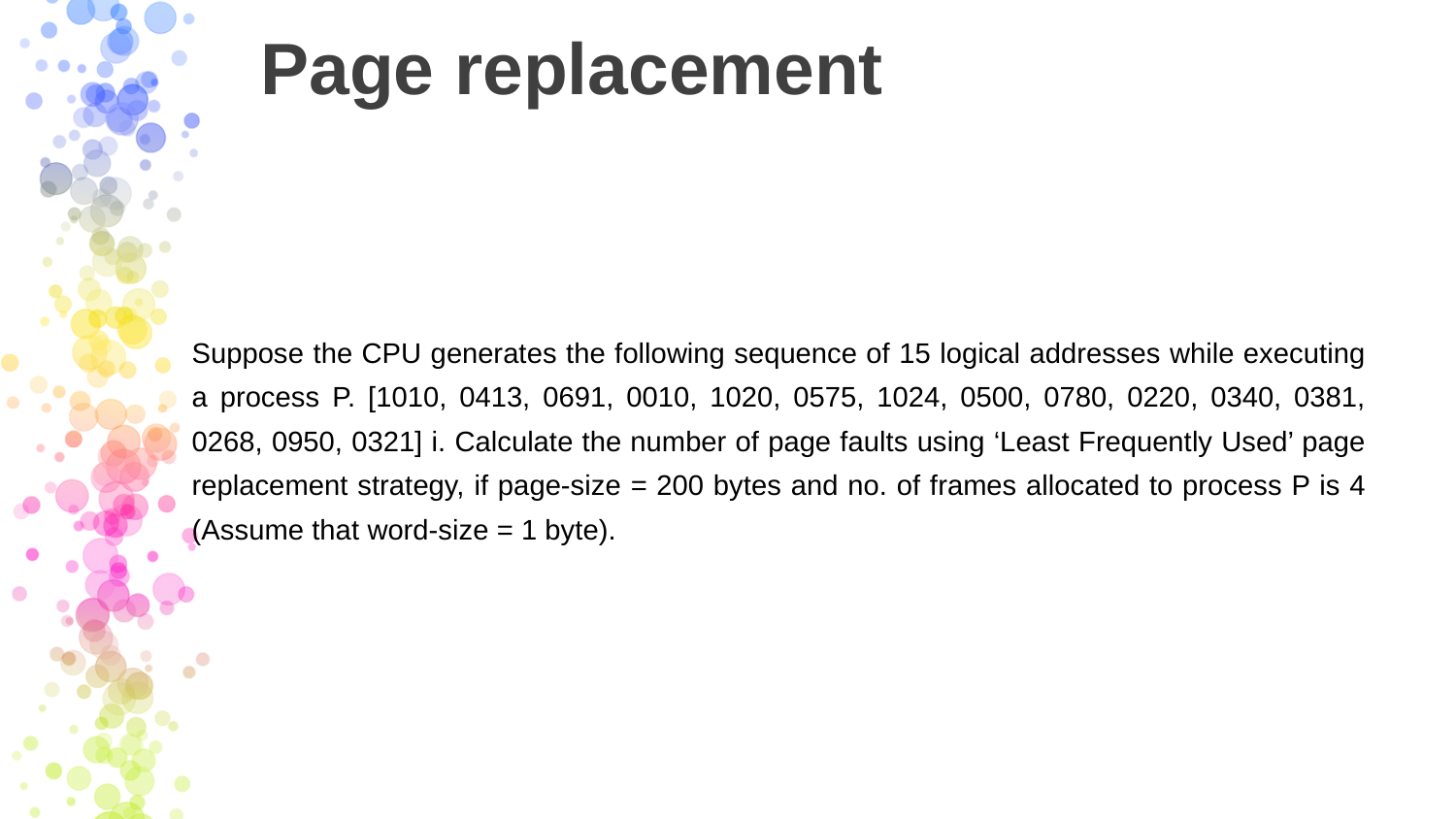

# Page replacement
Suppose the CPU generates the following sequence of 15 logical addresses while executing a process P. [1010, 0413, 0691, 0010, 1020, 0575, 1024, 0500, 0780, 0220, 0340, 0381, 0268, 0950, 0321] i. Calculate the number of page faults using ‘Least Frequently Used’ page replacement strategy, if page-size = 200 bytes and no. of frames allocated to process P is 4 (Assume that word-size = 1 byte).